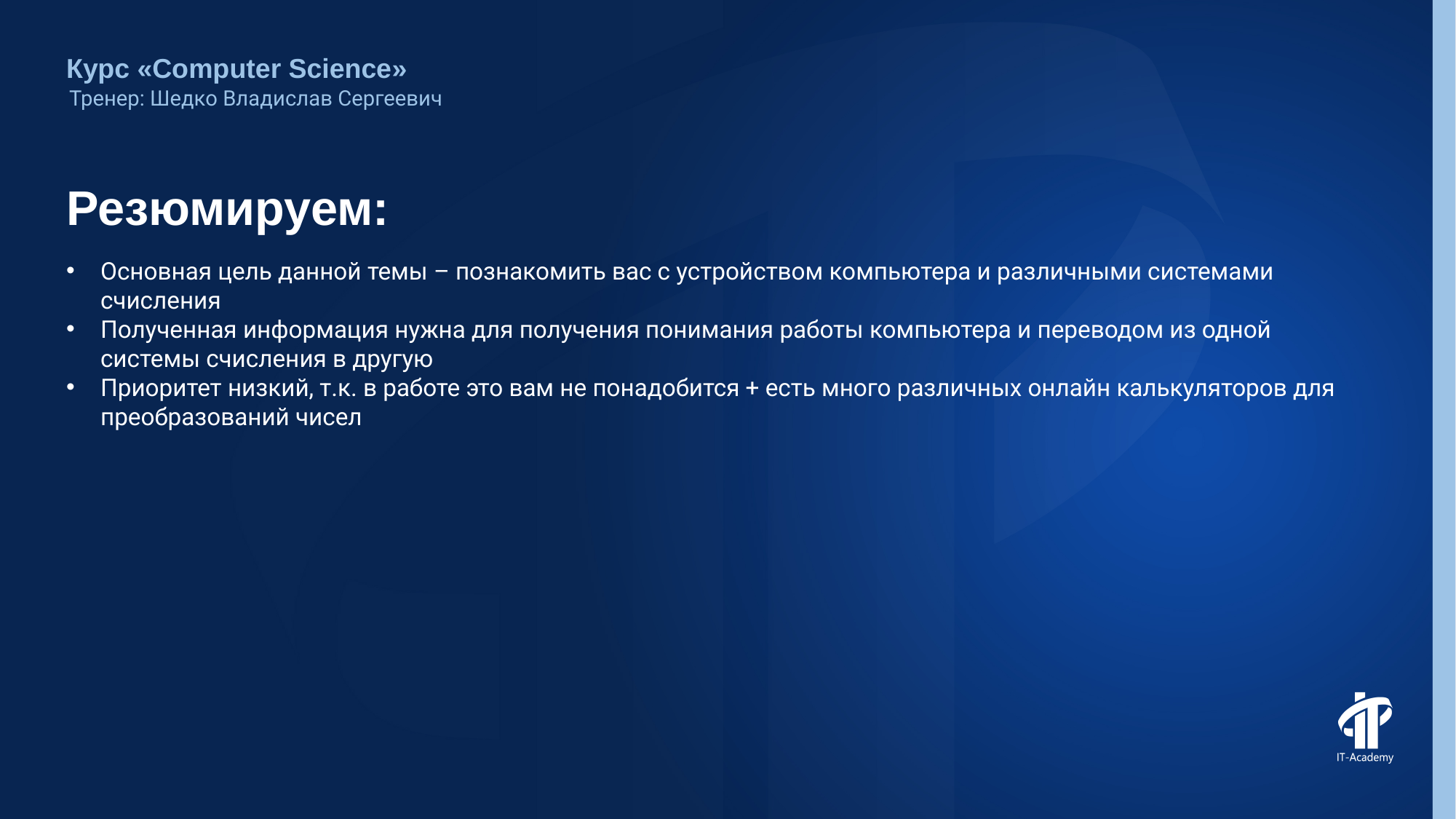

Курс «Computer Science»
Тренер: Шедко Владислав Сергеевич
# Резюмируем:
Основная цель данной темы – познакомить вас с устройством компьютера и различными системами счисления
Полученная информация нужна для получения понимания работы компьютера и переводом из одной системы счисления в другую
Приоритет низкий, т.к. в работе это вам не понадобится + есть много различных онлайн калькуляторов для преобразований чисел